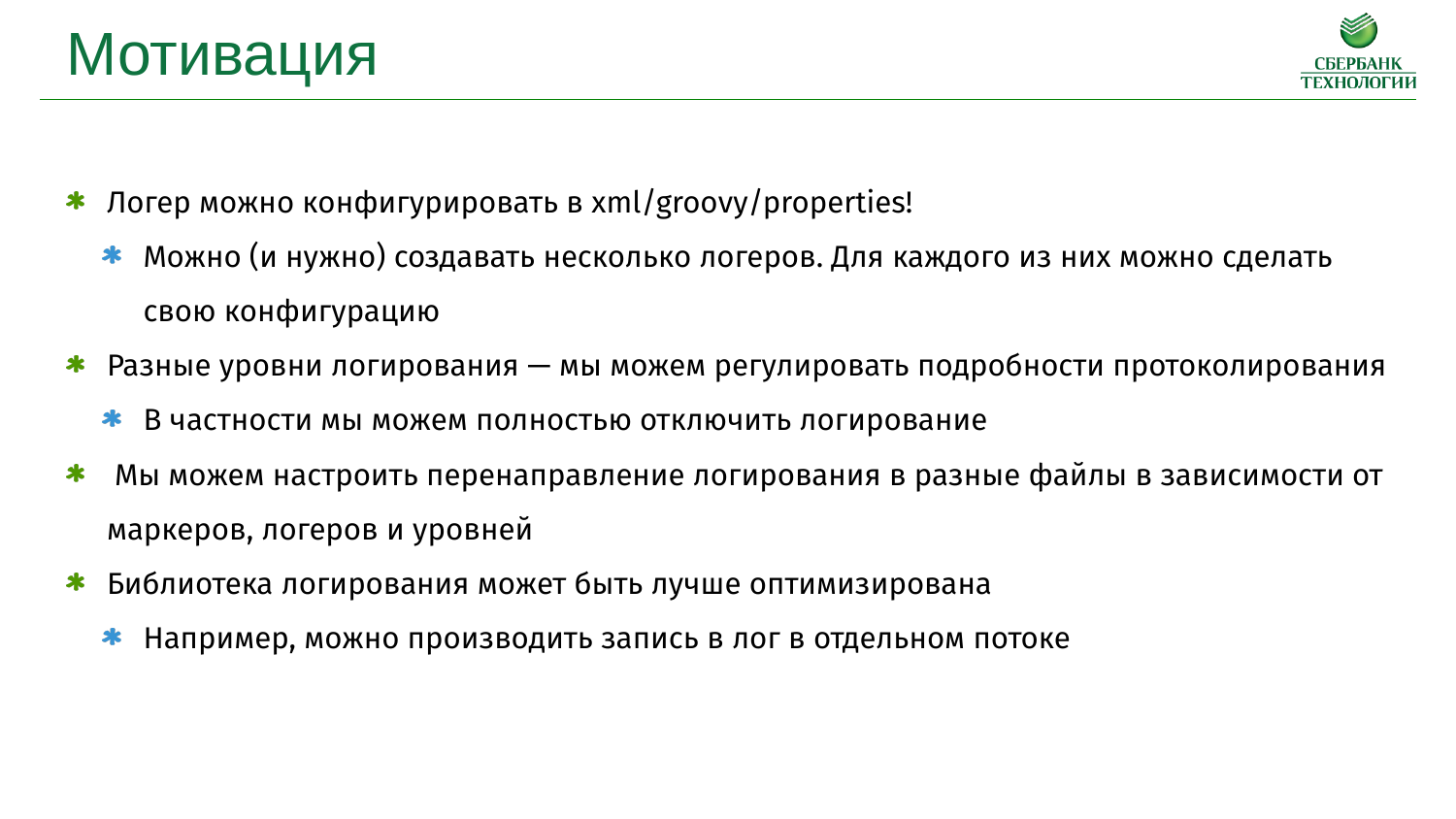

Мотивация
Логер можно конфигурировать в xml/groovy/properties!
Можно (и нужно) создавать несколько логеров. Для каждого из них можно сделать свою конфигурацию
Разные уровни логирования — мы можем регулировать подробности протоколирования
В частности мы можем полностью отключить логирование
 Мы можем настроить перенаправление логирования в разные файлы в зависимости от маркеров, логеров и уровней
Библиотека логирования может быть лучше оптимизирована
Например, можно производить запись в лог в отдельном потоке